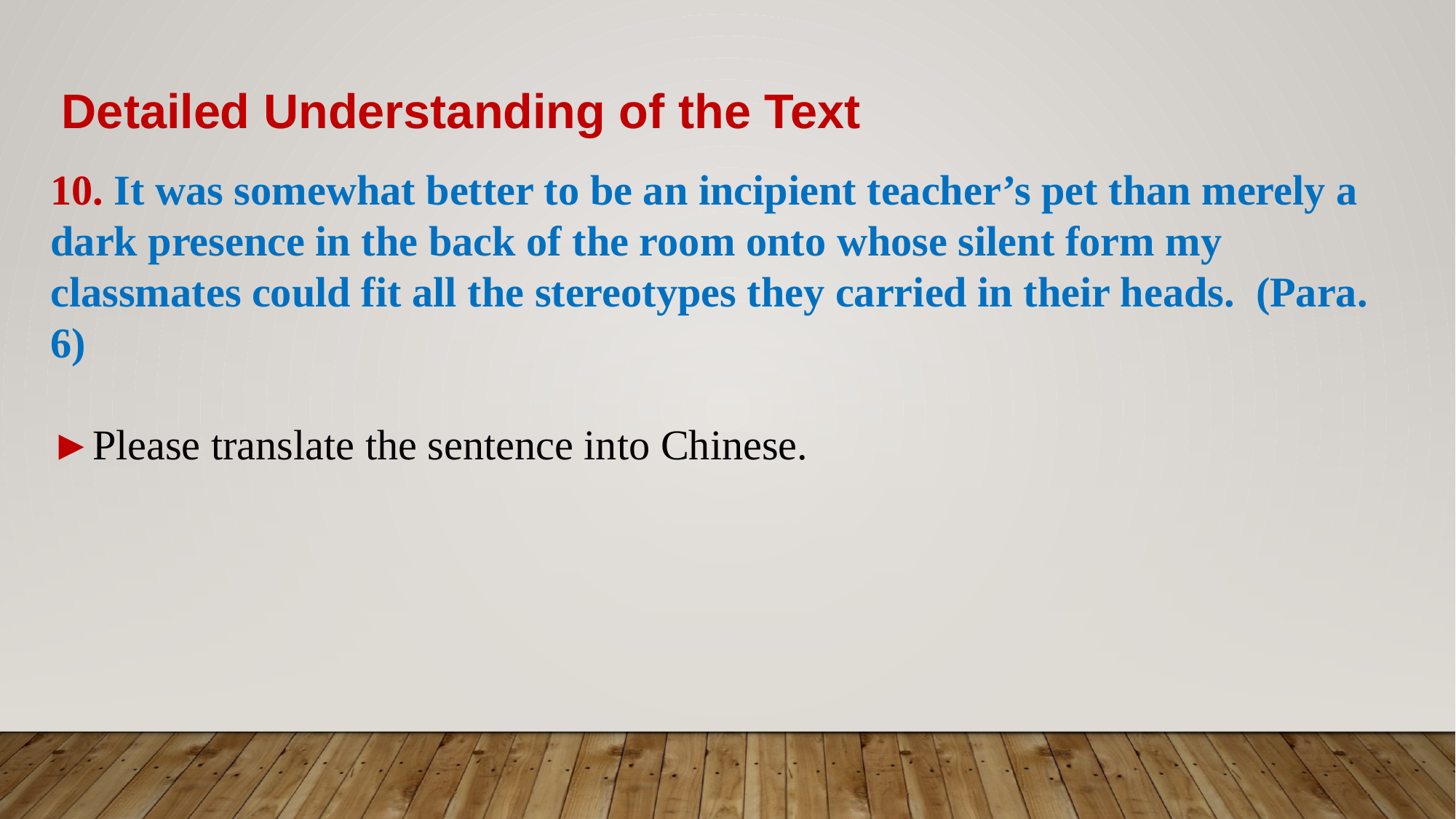

Detailed Understanding of the Text
10. It was somewhat better to be an incipient teacher’s pet than merely a dark presence in the back of the room onto whose silent form my classmates could fit all the stereotypes they carried in their heads.  (Para. 6)

►Please translate the sentence into Chinese.